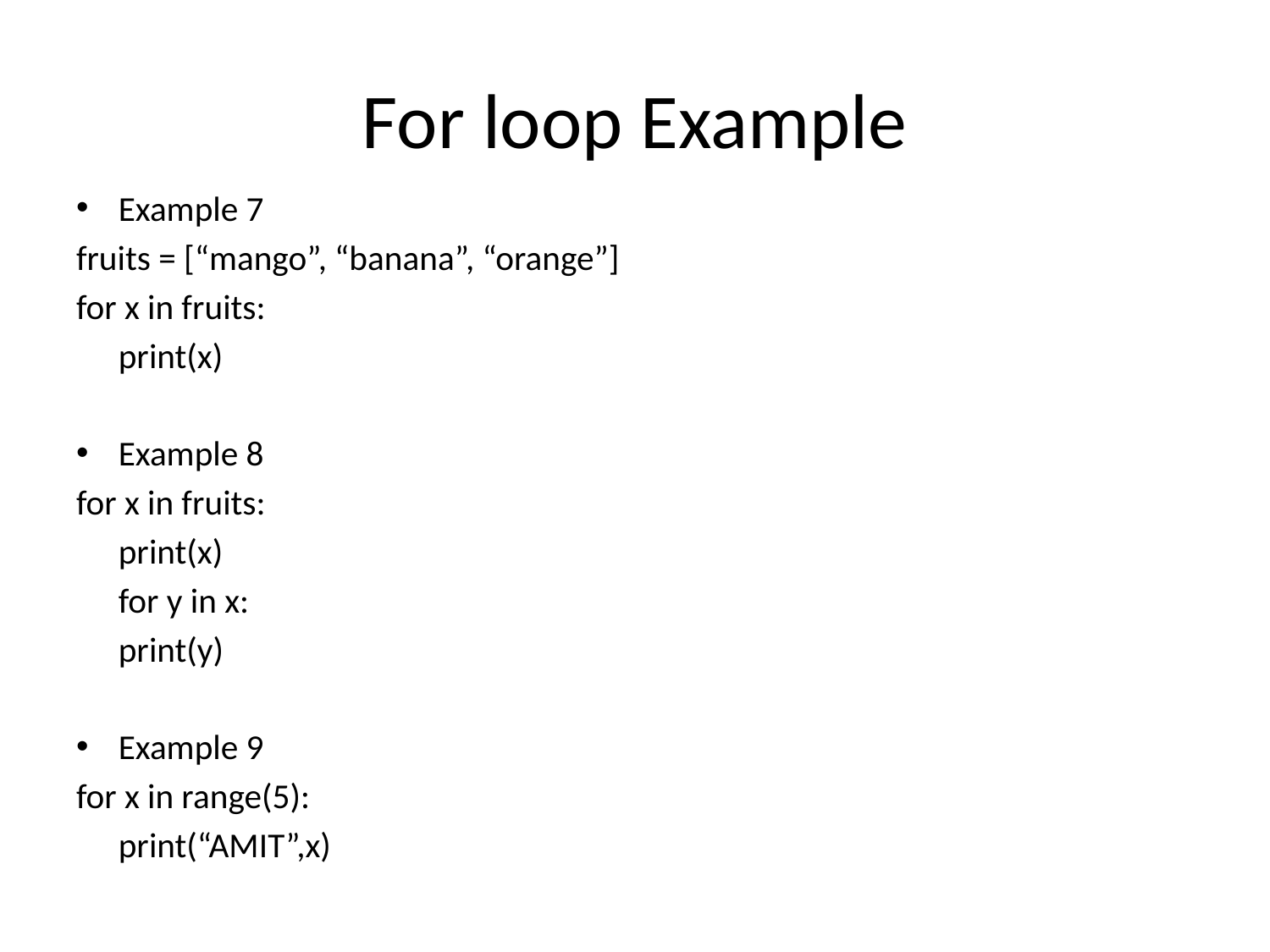

# For loop Example
Example 7
fruits = [“mango”, “banana”, “orange”]
for x in fruits:
	print(x)

Example 8
for x in fruits:
	print(x)
	for y in x:
		print(y)

Example 9
for x in range(5):
	print(“AMIT”,x)